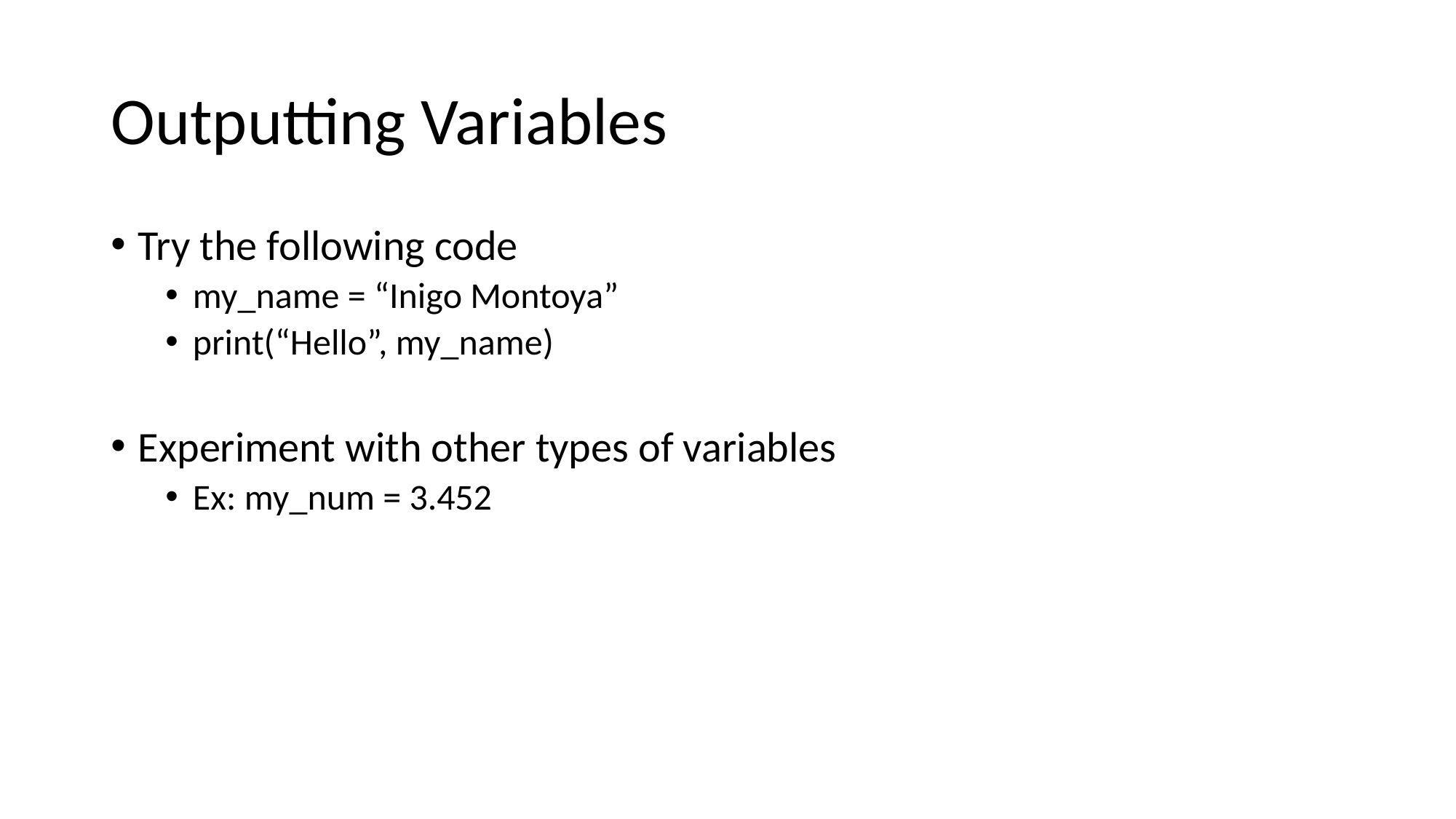

# Outputting Variables
Try the following code
my_name = “Inigo Montoya”
print(“Hello”, my_name)

Experiment with other types of variables
Ex: my_num = 3.452